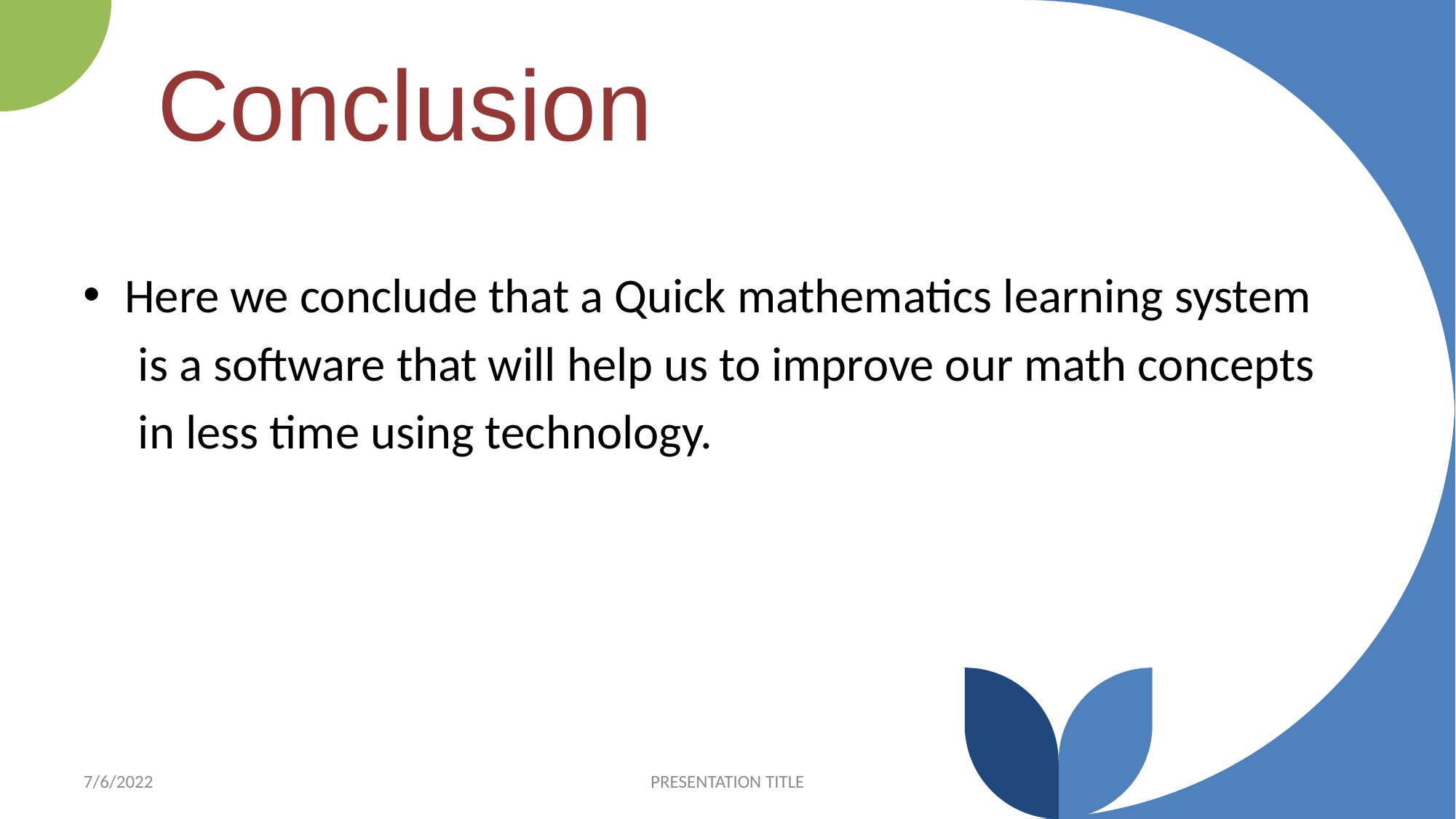

# Conclusion

Here we conclude that a Quick mathematics learning system
     is a software that will help us to improve our math concepts
     in less time using technology.

7/6/2022
PRESENTATION TITLE
11